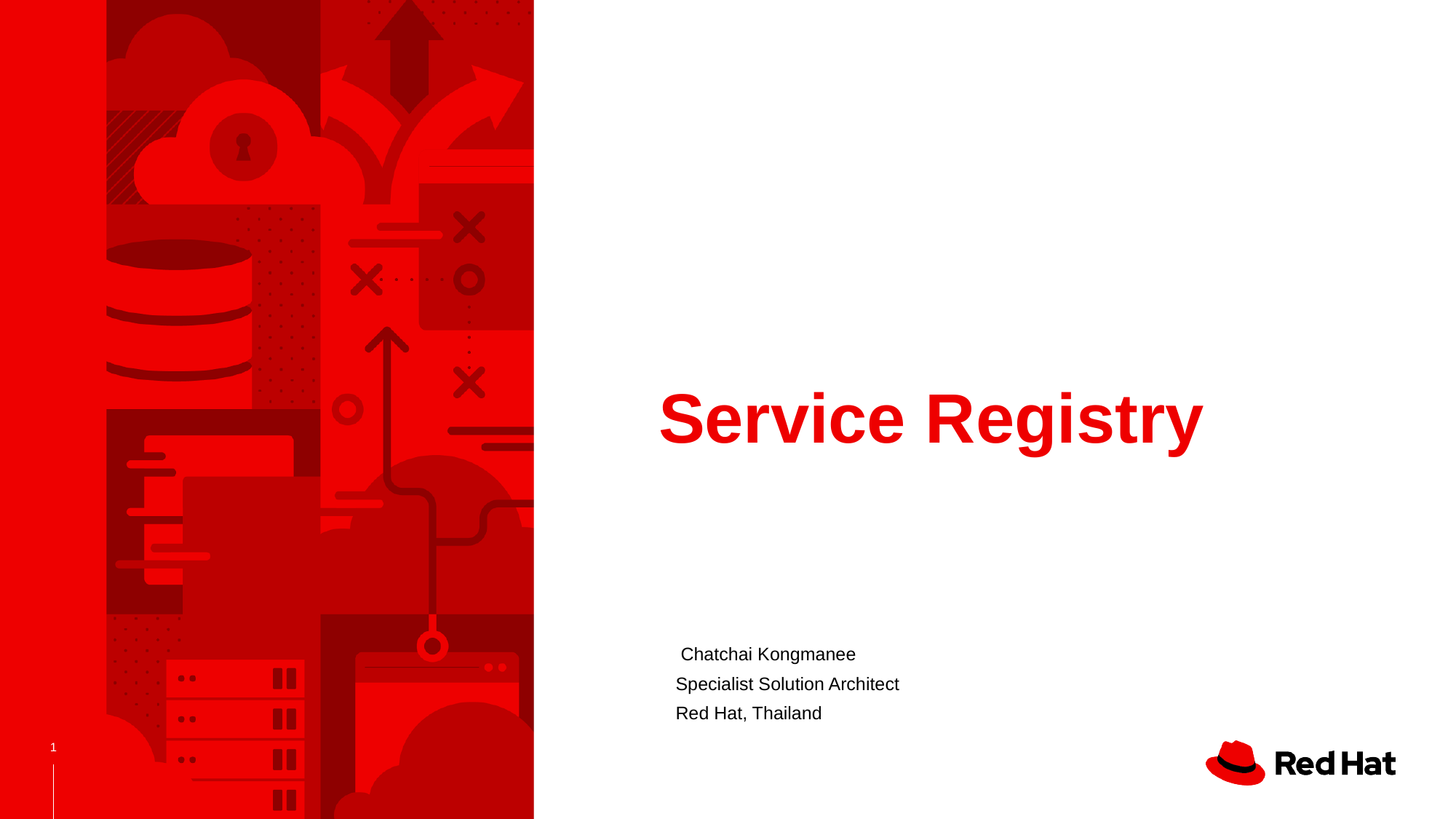

# Service Registry

 Chatchai Kongmanee
Specialist Solution Architect
Red Hat, Thailand

1